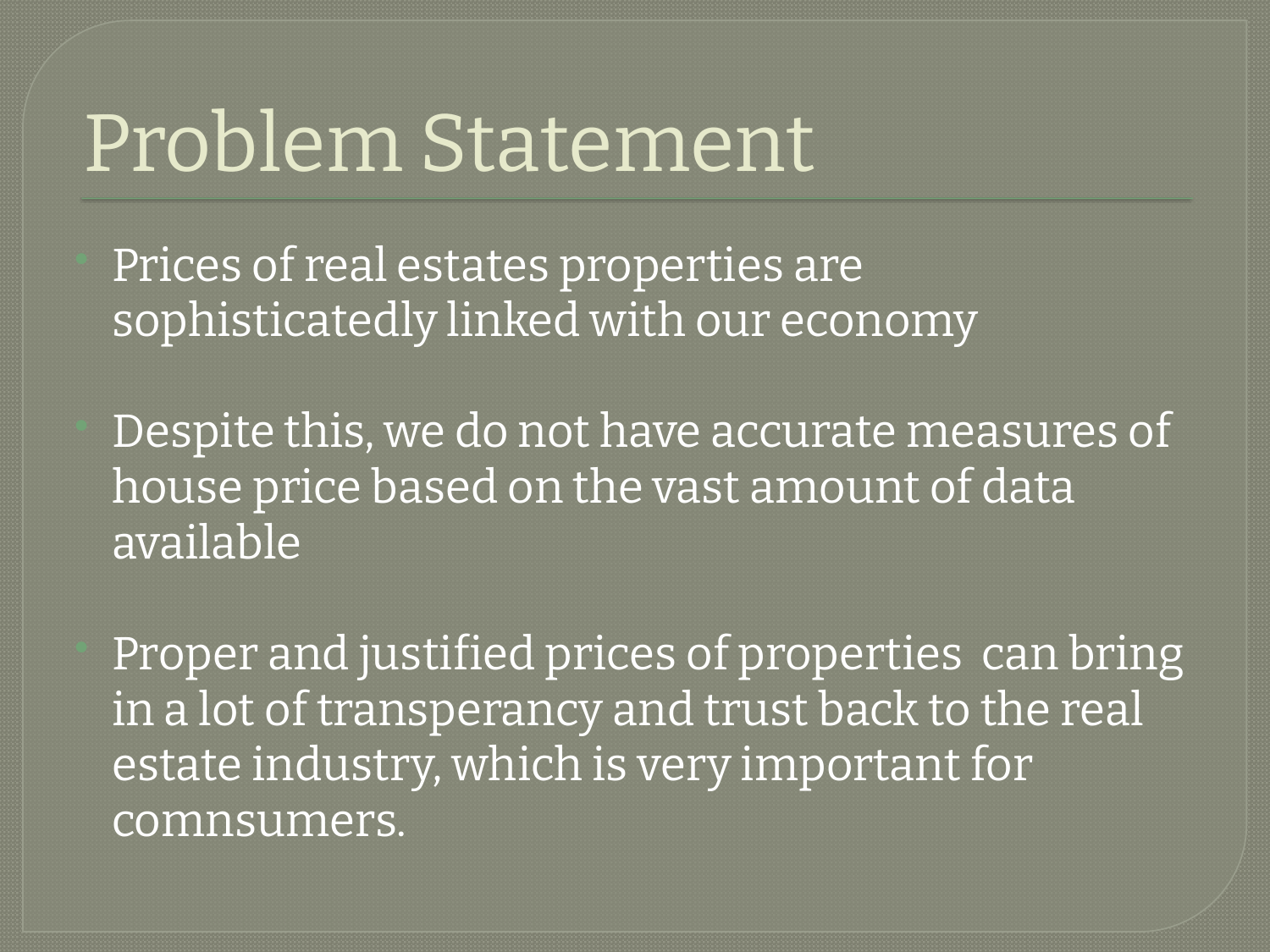

# Problem Statement
Prices of real estates properties are sophisticatedly linked with our economy

Despite this, we do not have accurate measures of house price based on the vast amount of data available

Proper and justified prices of properties  can bring in a lot of transperancy and trust back to the real estate industry, which is very important for comnsumers.